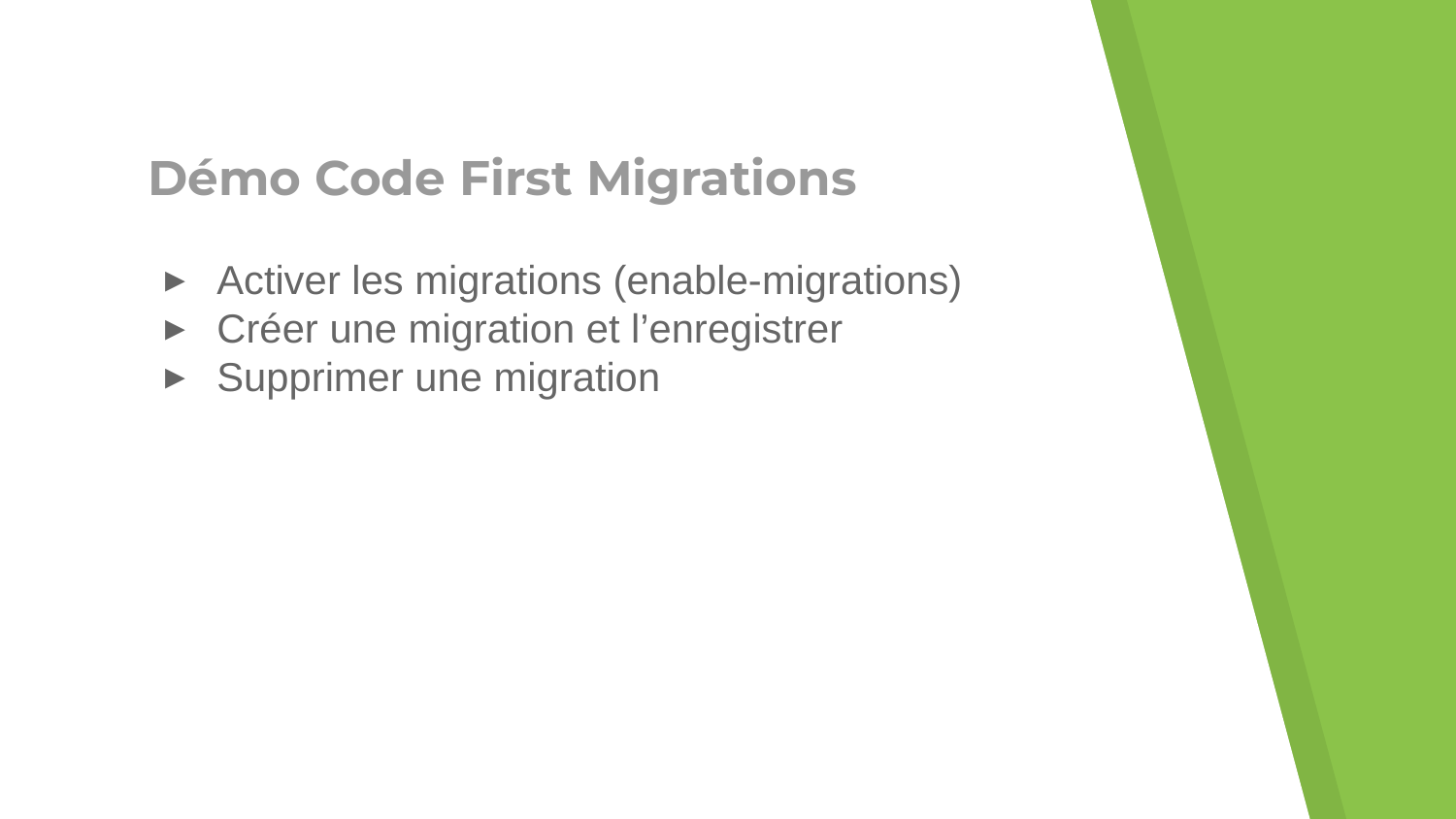

# Démo Code First Migrations
Activer les migrations (enable-migrations)
Créer une migration et l’enregistrer
Supprimer une migration